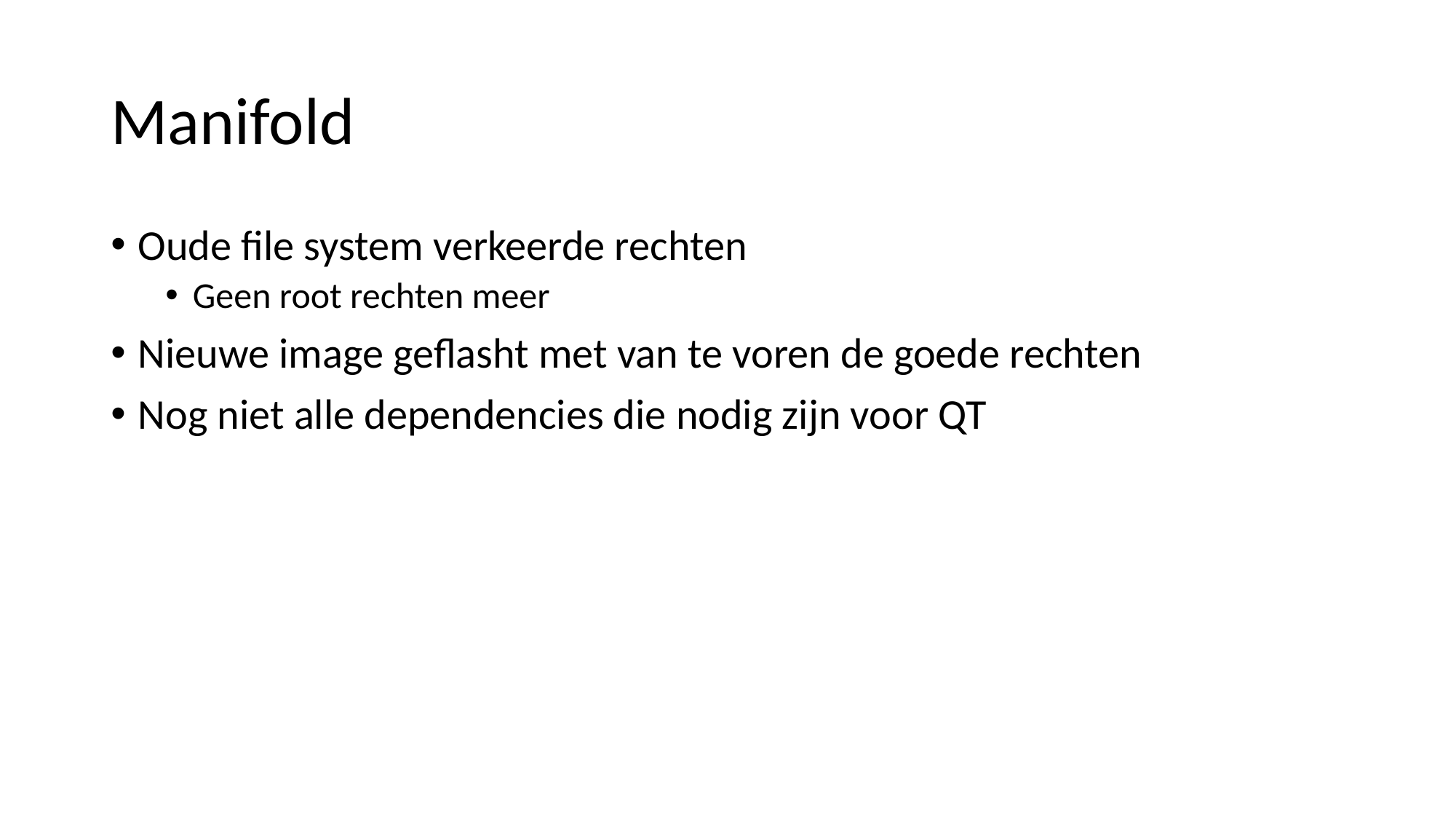

# Manifold
Oude file system verkeerde rechten
Geen root rechten meer
Nieuwe image geflasht met van te voren de goede rechten
Nog niet alle dependencies die nodig zijn voor QT